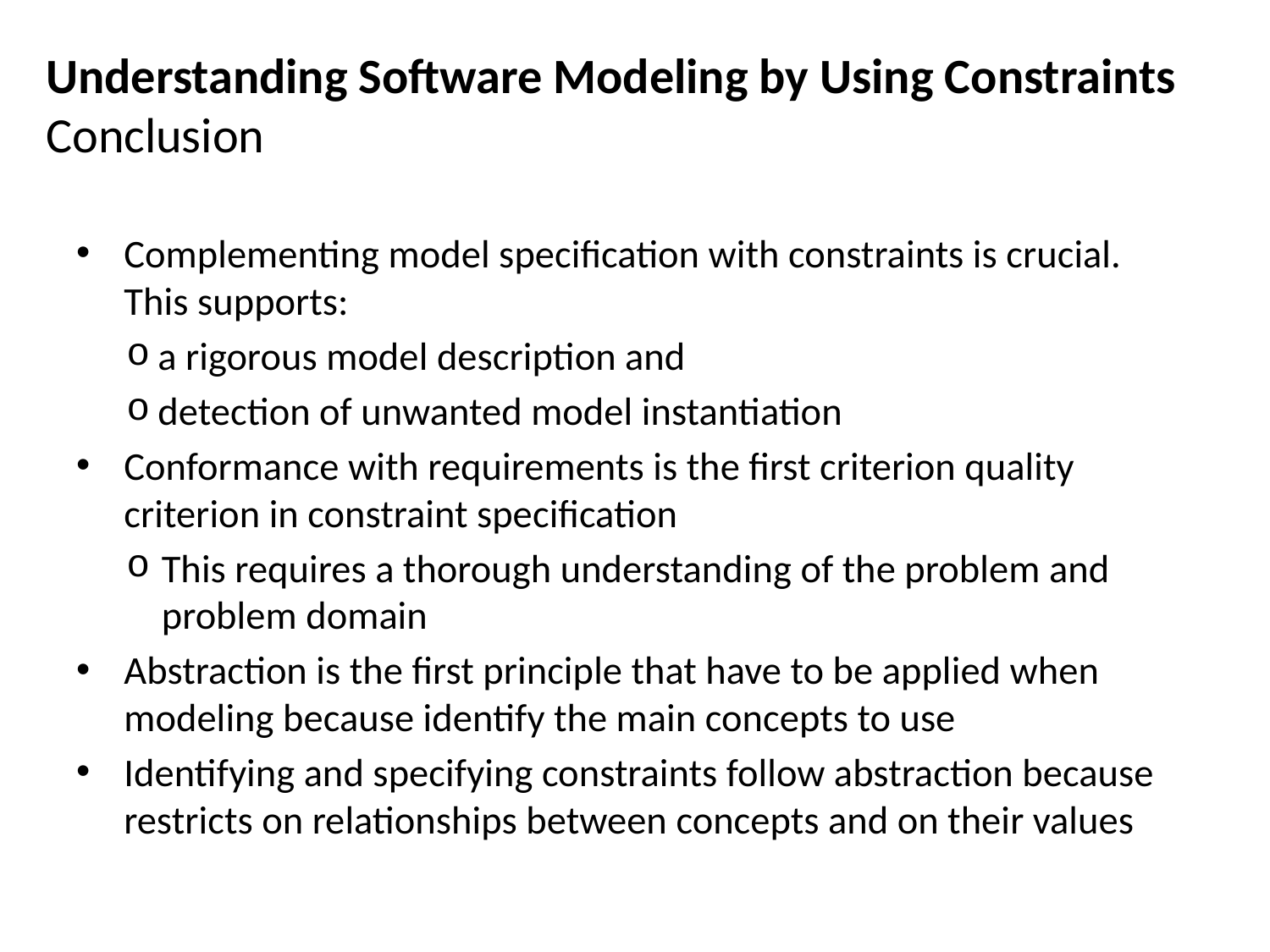

# Understanding Software Modeling by Using Constraints Conclusion
Complementing model specification with constraints is crucial.  This supports:
 a rigorous model description and
 detection of unwanted model instantiation
Conformance with requirements is the first criterion quality criterion in constraint specification
This requires a thorough understanding of the problem and problem domain
Abstraction is the first principle that have to be applied when modeling because identify the main concepts to use
Identifying and specifying constraints follow abstraction because restricts on relationships between concepts and on their values